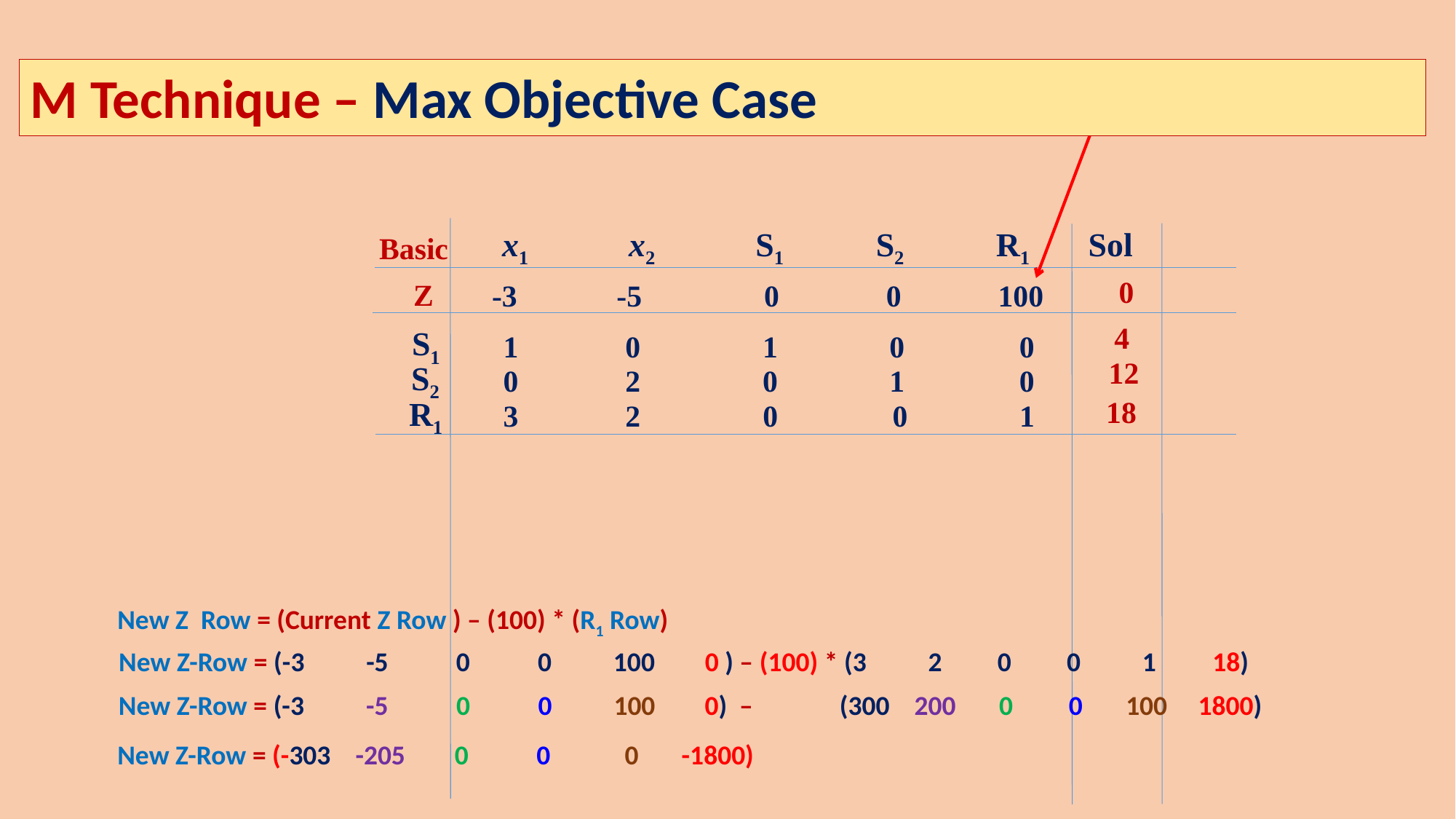

M Technique – Max Objective Case
    x1            x2            S1           S2           R1       Sol
Basic
  -3             -5                0              0             100
 0
Z
 4
 S1
 1              0                1               0               0
 12

 S2
 0              2                0               1               0
R1
 18

 3              2                0               0               1
New Z  Row = (Current Z Row ) – (100) * (R1 Row)
New Z-Row = (-3          -5           0           0          100        0 ) – (100) * (3          2         0         0          1         18)
New Z-Row = (-3          -5           0           0          100        0)  –              (300    200       0         0       100     1800)
New Z-Row = (-303    -205        0           0            0       -1800)